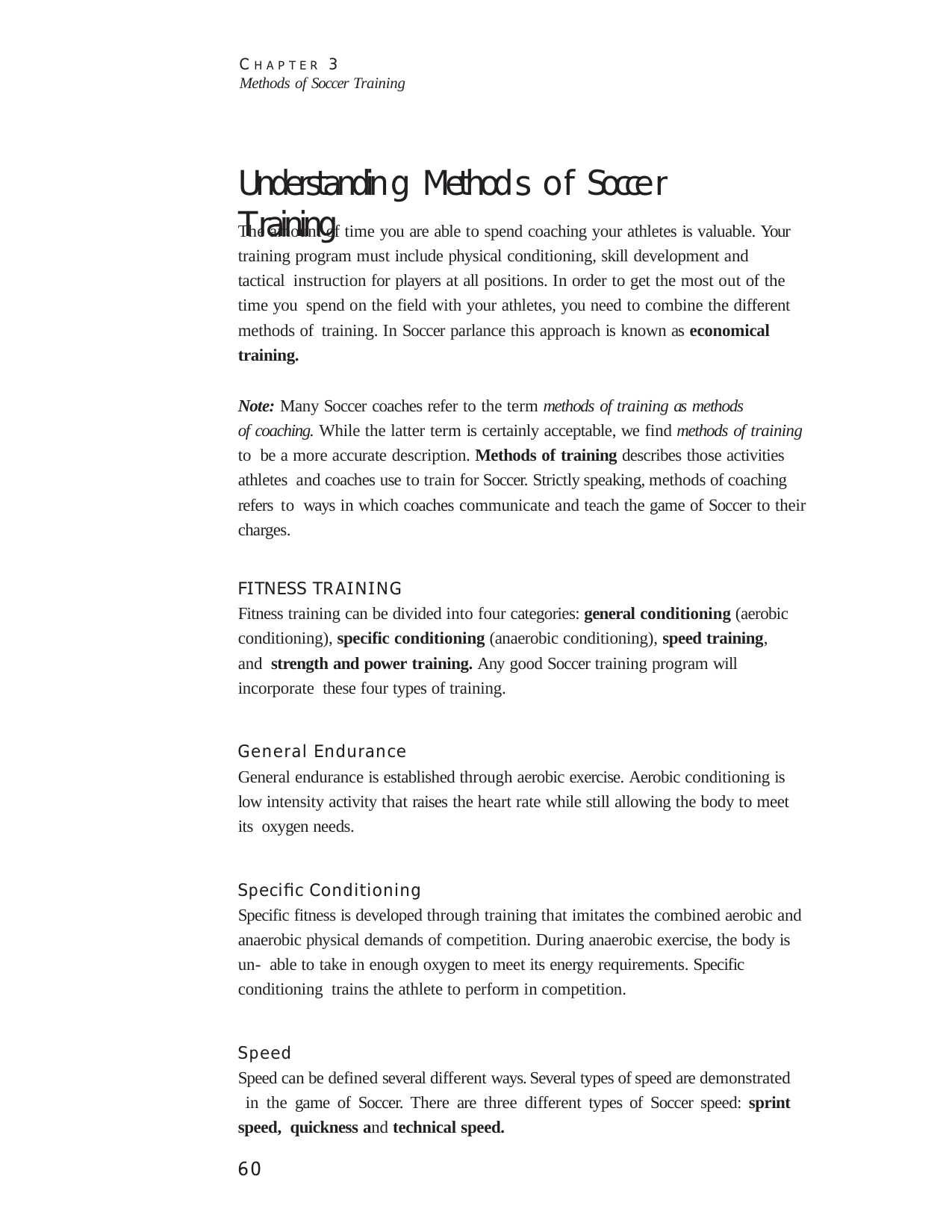

C H A P T E R   3
Methods of Soccer Training
# Understanding Methods of Soccer Training
The amount of time you are able to spend coaching your athletes is valuable. Your  training program must include physical conditioning, skill development and tactical  instruction for players at all positions. In order to get the most out of the time you  spend on the field with your athletes, you need to combine the different methods of  training. In Soccer parlance this approach is known as economical training.

Note: Many Soccer coaches refer to the term methods of training as methods
of coaching. While the latter term is certainly acceptable, we find methods of training to  be a more accurate description. Methods of training describes those activities athletes  and coaches use to train for Soccer. Strictly speaking, methods of coaching refers to  ways in which coaches communicate and teach the game of Soccer to their charges.

FITNESS TRAINING
Fitness training can be divided into four categories: general conditioning (aerobic  conditioning), specific conditioning (anaerobic conditioning), speed training, and  strength and power training. Any good Soccer training program will incorporate  these four types of training.

General Endurance
General endurance is established through aerobic exercise. Aerobic conditioning is  low intensity activity that raises the heart rate while still allowing the body to meet its  oxygen needs.

Specific Conditioning
Specific fitness is developed through training that imitates the combined aerobic and  anaerobic physical demands of competition. During anaerobic exercise, the body is un-  able to take in enough oxygen to meet its energy requirements. Specific conditioning  trains the athlete to perform in competition.

Speed
Speed can be defined several different ways. Several types of speed are demonstrated  in the game of Soccer. There are three different types of Soccer speed: sprint speed,  quickness and technical speed.
60